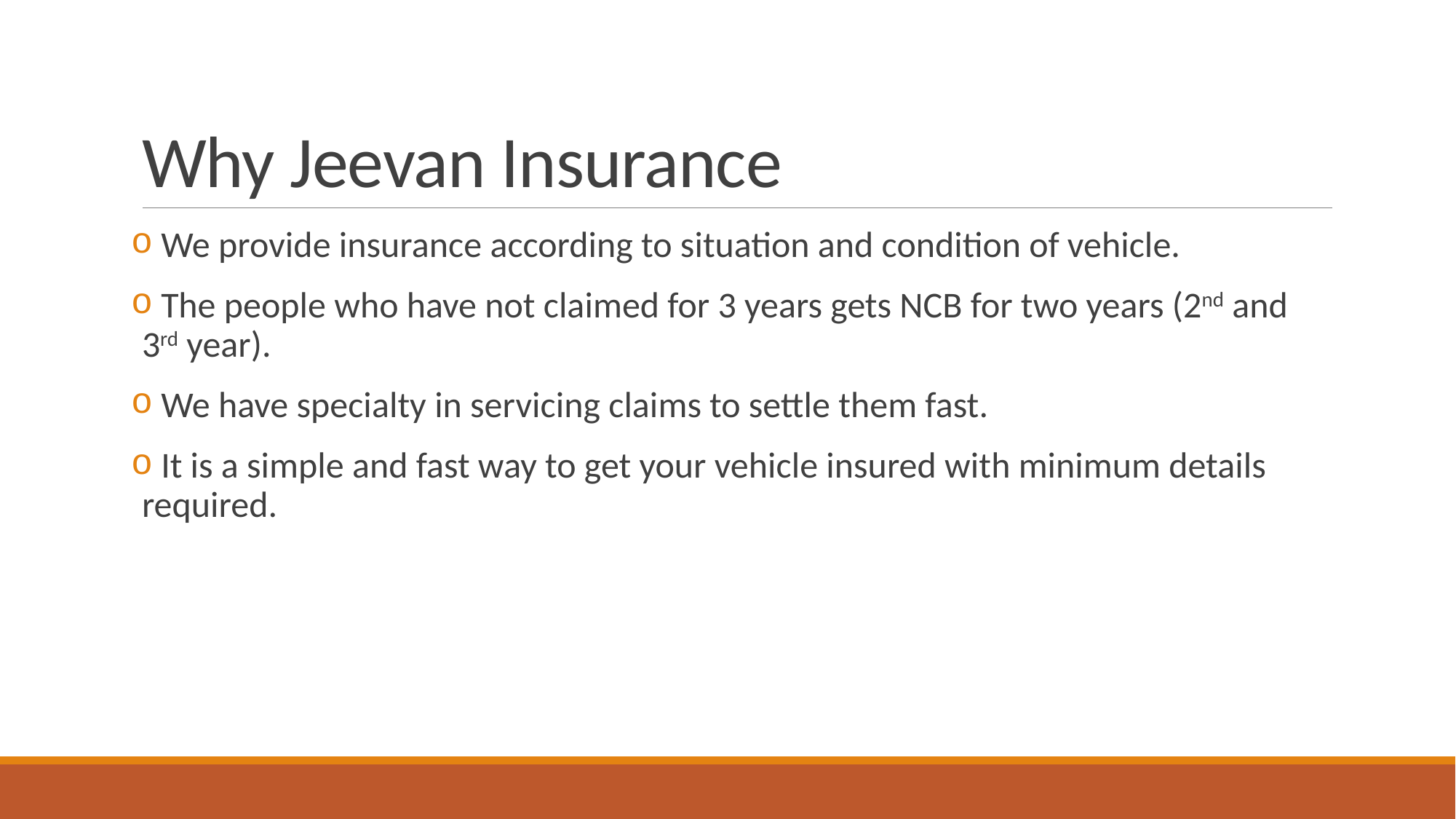

# Why Jeevan Insurance
 We provide insurance according to situation and condition of vehicle.
 The people who have not claimed for 3 years gets NCB for two years (2nd and 3rd year).
 We have specialty in servicing claims to settle them fast.
 It is a simple and fast way to get your vehicle insured with minimum details required.